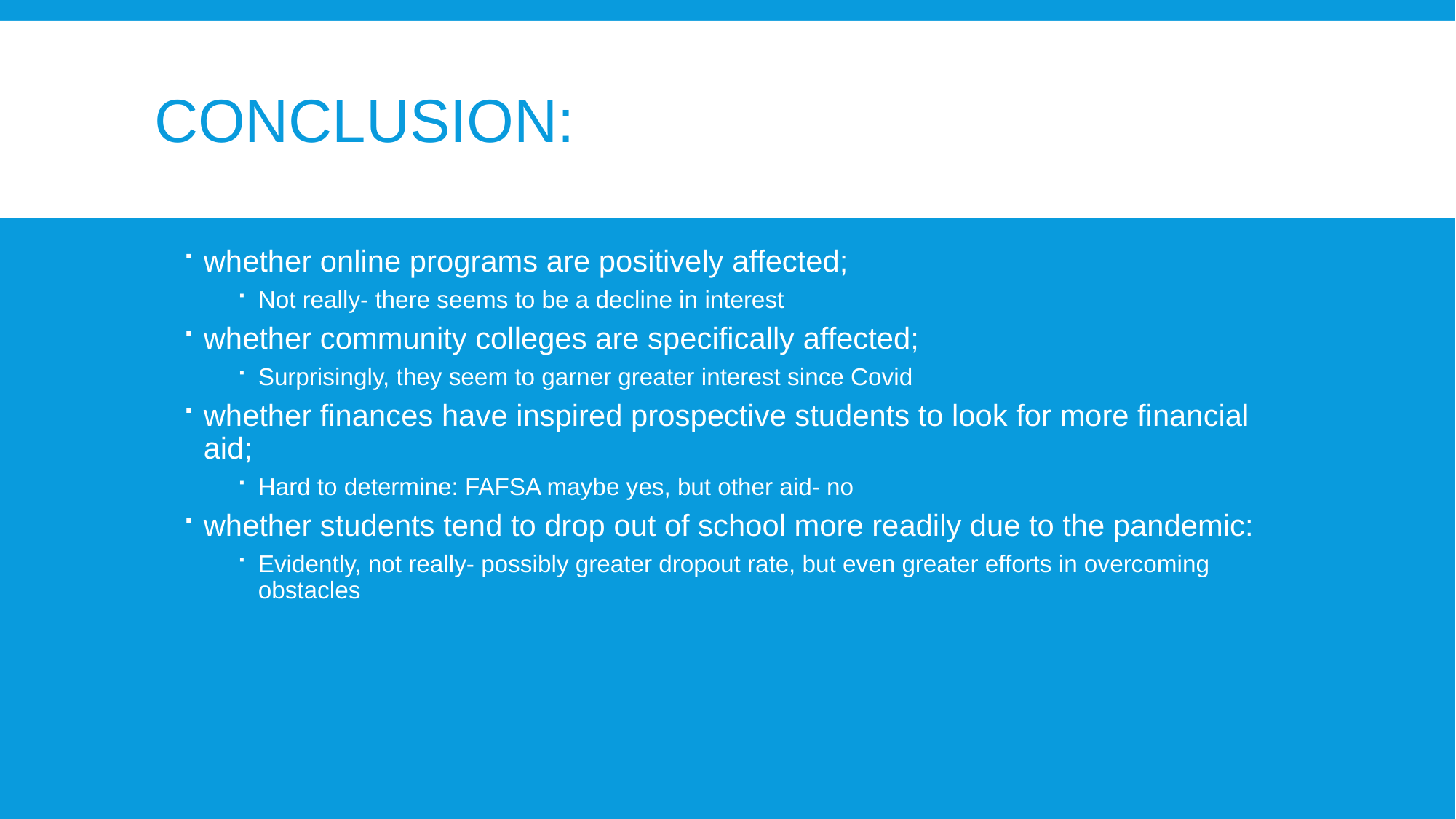

# Conclusion:
whether online programs are positively affected;
Not really- there seems to be a decline in interest
whether community colleges are specifically affected;
Surprisingly, they seem to garner greater interest since Covid
whether finances have inspired prospective students to look for more financial aid;
Hard to determine: FAFSA maybe yes, but other aid- no
whether students tend to drop out of school more readily due to the pandemic:
Evidently, not really- possibly greater dropout rate, but even greater efforts in overcoming obstacles